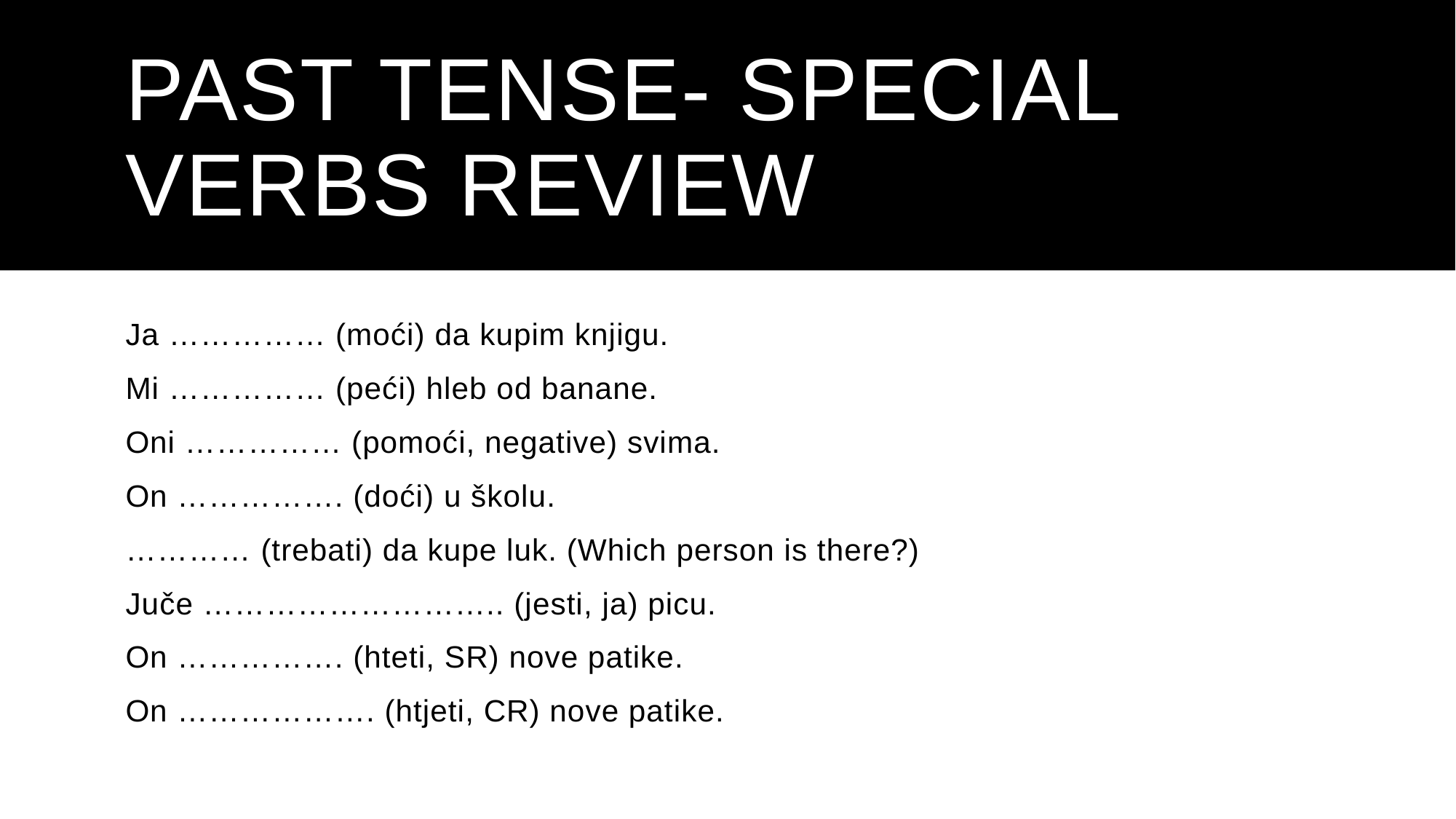

# PAST TENSE- SPECIAL VERBS REVIEW
Ja …………… (moći) da kupim knjigu.
Mi …………… (peći) hleb od banane.
Oni …………… (pomoći, negative) svima.
On ……………. (doći) u školu.
………… (trebati) da kupe luk. (Which person is there?)
Juče ……………………….. (jesti, ja) picu.
On ……………. (hteti, SR) nove patike.
On ………………. (htjeti, CR) nove patike.